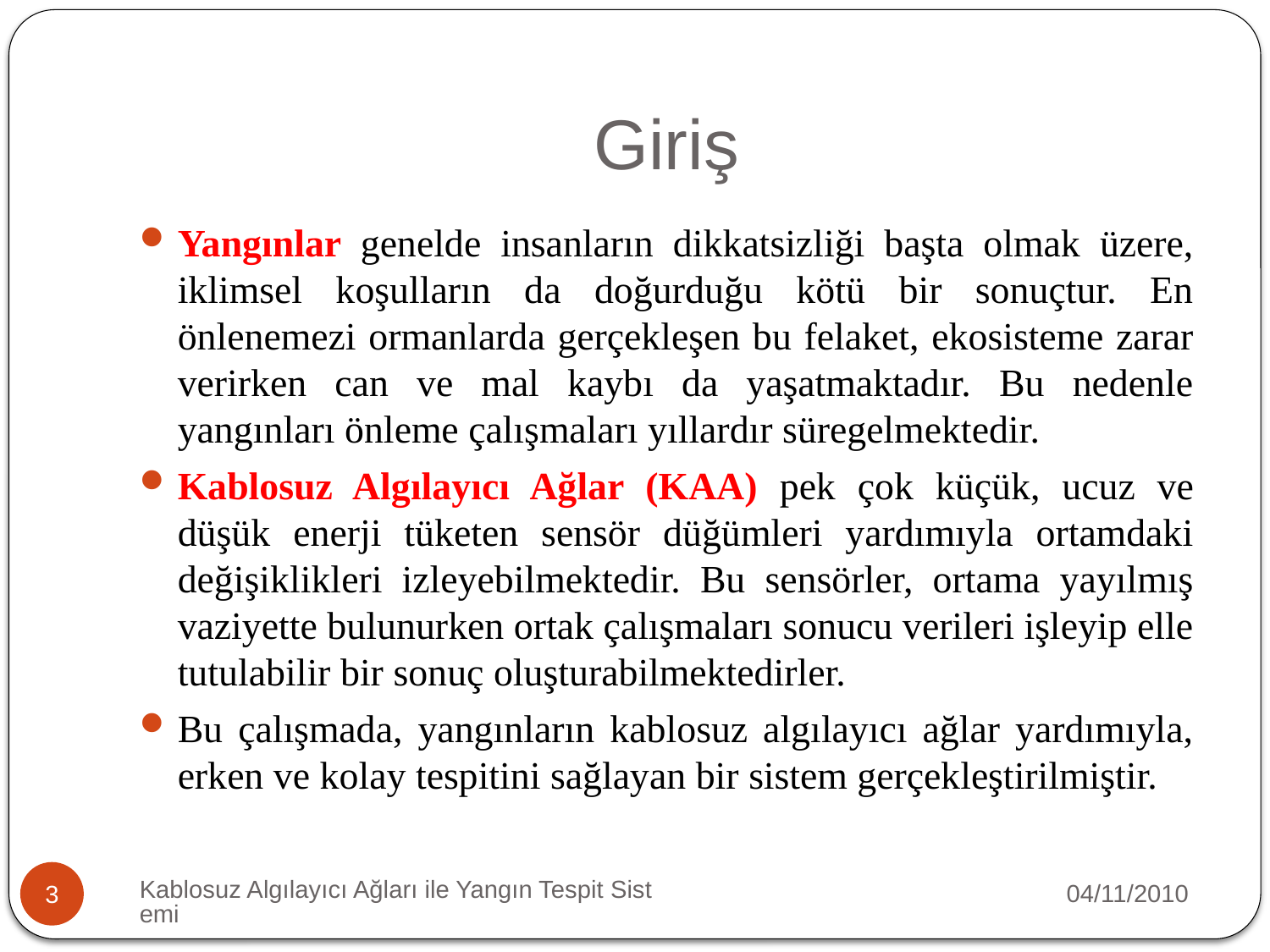

# Giriş
Yangınlar genelde insanların dikkatsizliği başta olmak üzere, iklimsel koşulların da doğurduğu kötü bir sonuçtur. En önlenemezi ormanlarda gerçekleşen bu felaket, ekosisteme zarar verirken can ve mal kaybı da yaşatmaktadır. Bu nedenle yangınları önleme çalışmaları yıllardır süregelmektedir.
Kablosuz Algılayıcı Ağlar (KAA) pek çok küçük, ucuz ve düşük enerji tüketen sensör düğümleri yardımıyla ortamdaki değişiklikleri izleyebilmektedir. Bu sensörler, ortama yayılmış vaziyette bulunurken ortak çalışmaları sonucu verileri işleyip elle tutulabilir bir sonuç oluşturabilmektedirler.
Bu çalışmada, yangınların kablosuz algılayıcı ağlar yardımıyla, erken ve kolay tespitini sağlayan bir sistem gerçekleştirilmiştir.
Kablosuz Algılayıcı Ağları ile Yangın Tespit Sistemi
04/11/2010
3